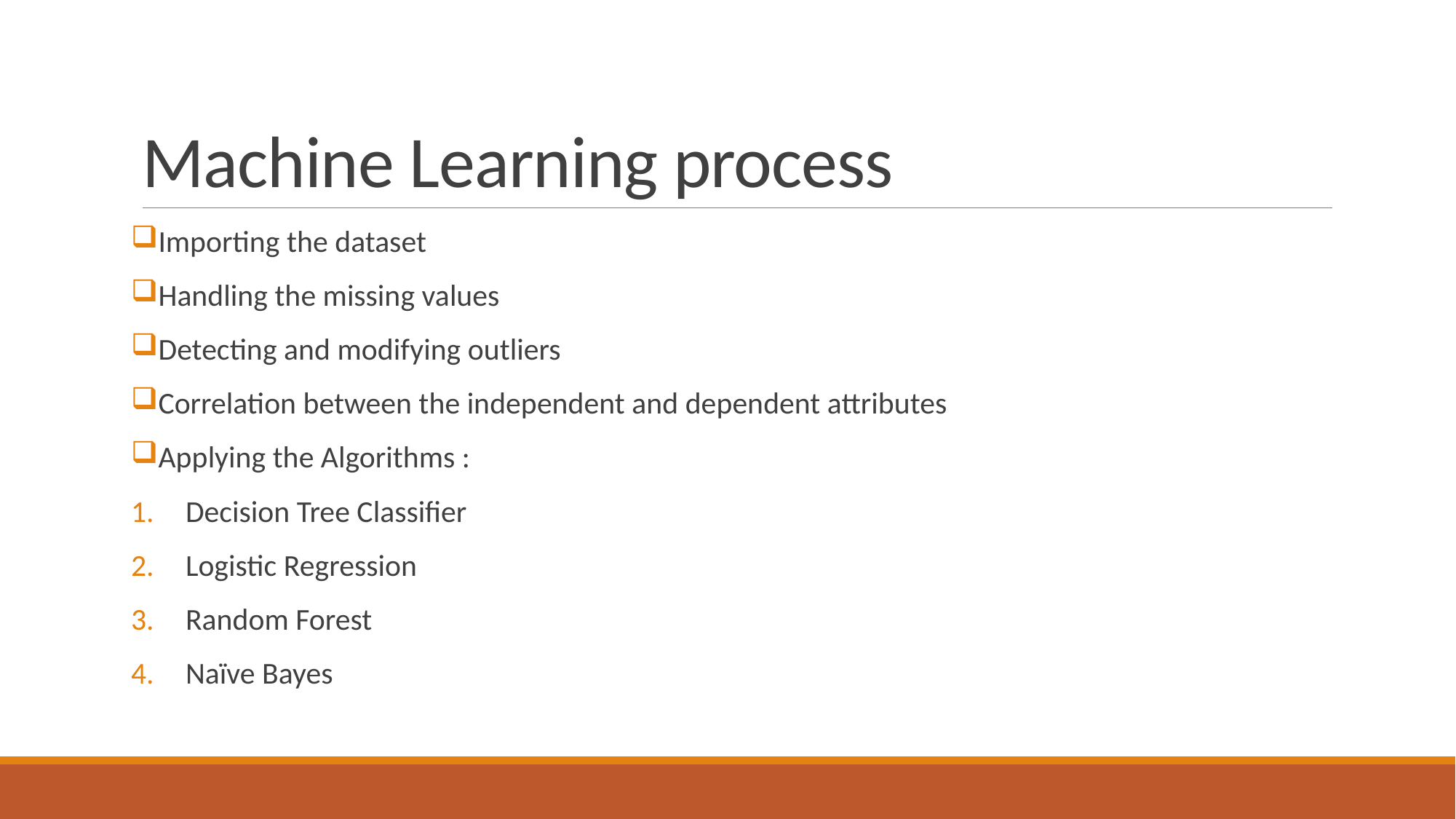

# Machine Learning process
Importing the dataset
Handling the missing values
Detecting and modifying outliers
Correlation between the independent and dependent attributes
Applying the Algorithms :
Decision Tree Classifier
Logistic Regression
Random Forest
Naïve Bayes